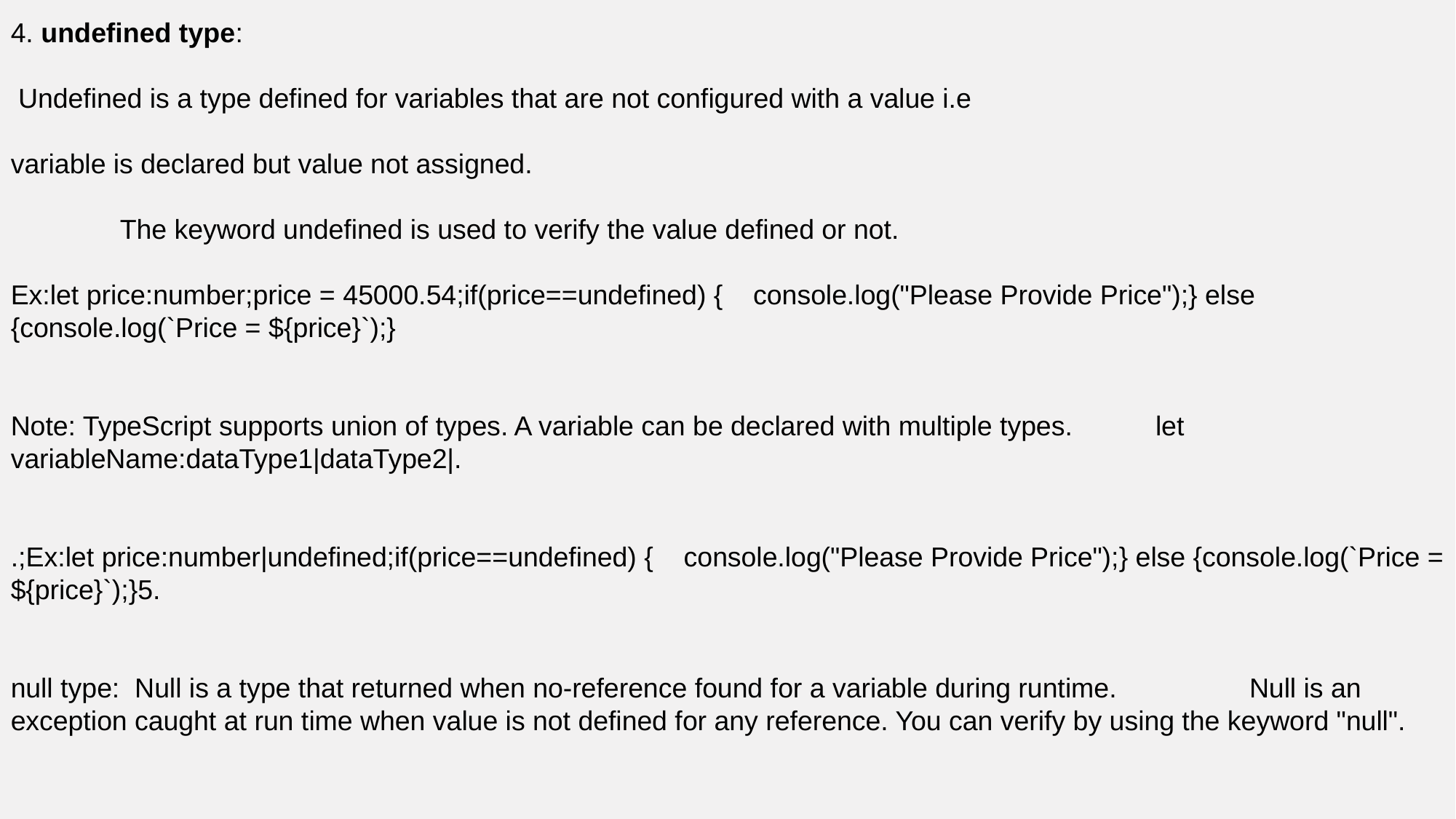

4. undefined type:

 Undefined is a type defined for variables that are not configured with a value i.e

variable is declared but value not assigned.

	The keyword undefined is used to verify the value defined or not.

Ex:let price:number;price = 45000.54;if(price==undefined) {    console.log("Please Provide Price");} else {console.log(`Price = ${price}`);}

Note: TypeScript supports union of types. A variable can be declared with multiple types.	       let  variableName:dataType1|dataType2|.

.;Ex:let price:number|undefined;if(price==undefined) {    console.log("Please Provide Price");} else {console.log(`Price = ${price}`);}5.

null type:  Null is a type that returned when no-reference found for a variable during runtime.	     Null is an exception caught at run time when value is not defined for any reference. You can verify by using the keyword "null".